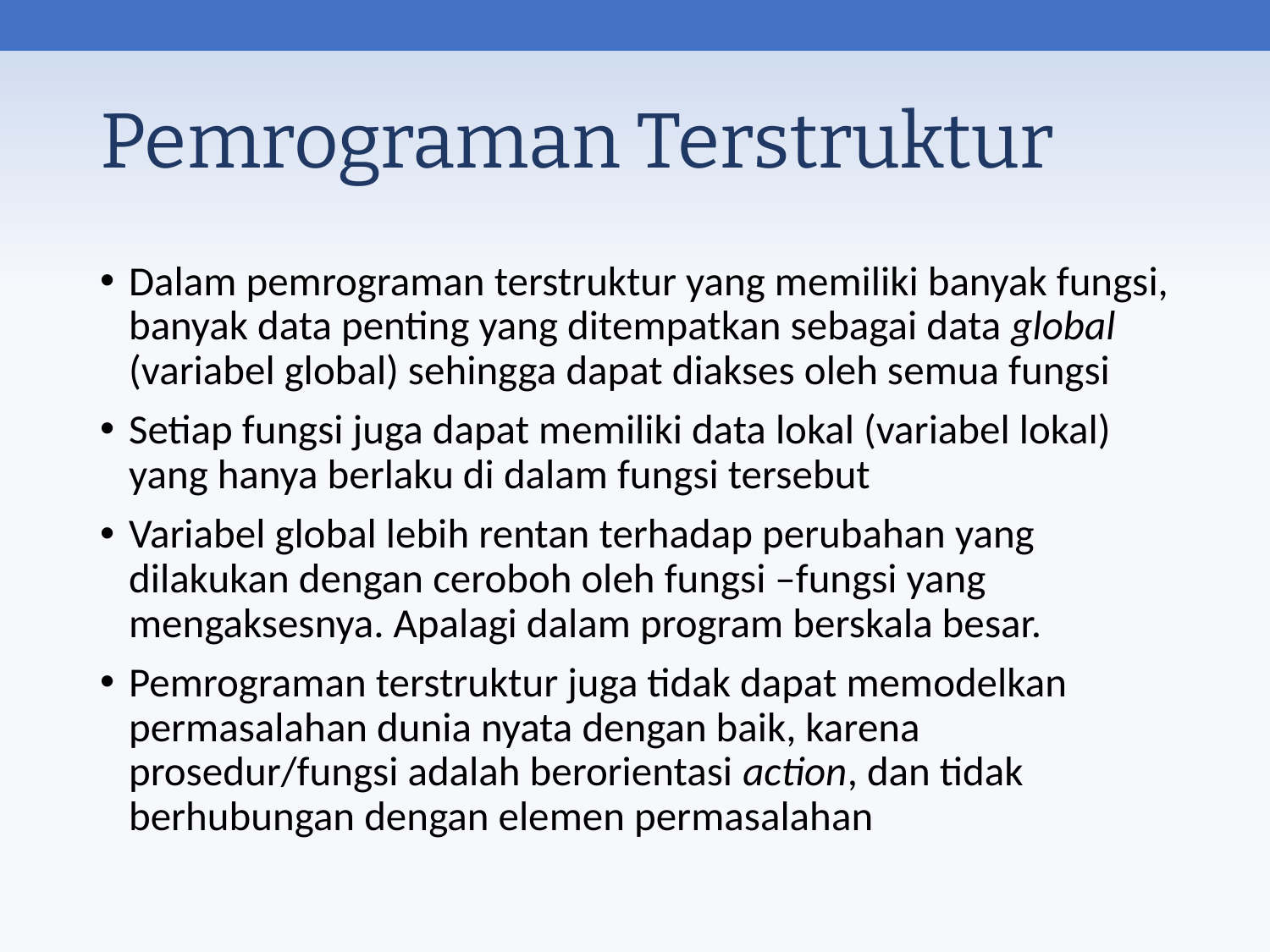

# Pemrograman Terstruktur
Dalam pemrograman terstruktur yang memiliki banyak fungsi, banyak data penting yang ditempatkan sebagai data global (variabel global) sehingga dapat diakses oleh semua fungsi
Setiap fungsi juga dapat memiliki data lokal (variabel lokal) yang hanya berlaku di dalam fungsi tersebut
Variabel global lebih rentan terhadap perubahan yang dilakukan dengan ceroboh oleh fungsi –fungsi yang mengaksesnya. Apalagi dalam program berskala besar.
Pemrograman terstruktur juga tidak dapat memodelkan permasalahan dunia nyata dengan baik, karena prosedur/fungsi adalah berorientasi action, dan tidak berhubungan dengan elemen permasalahan